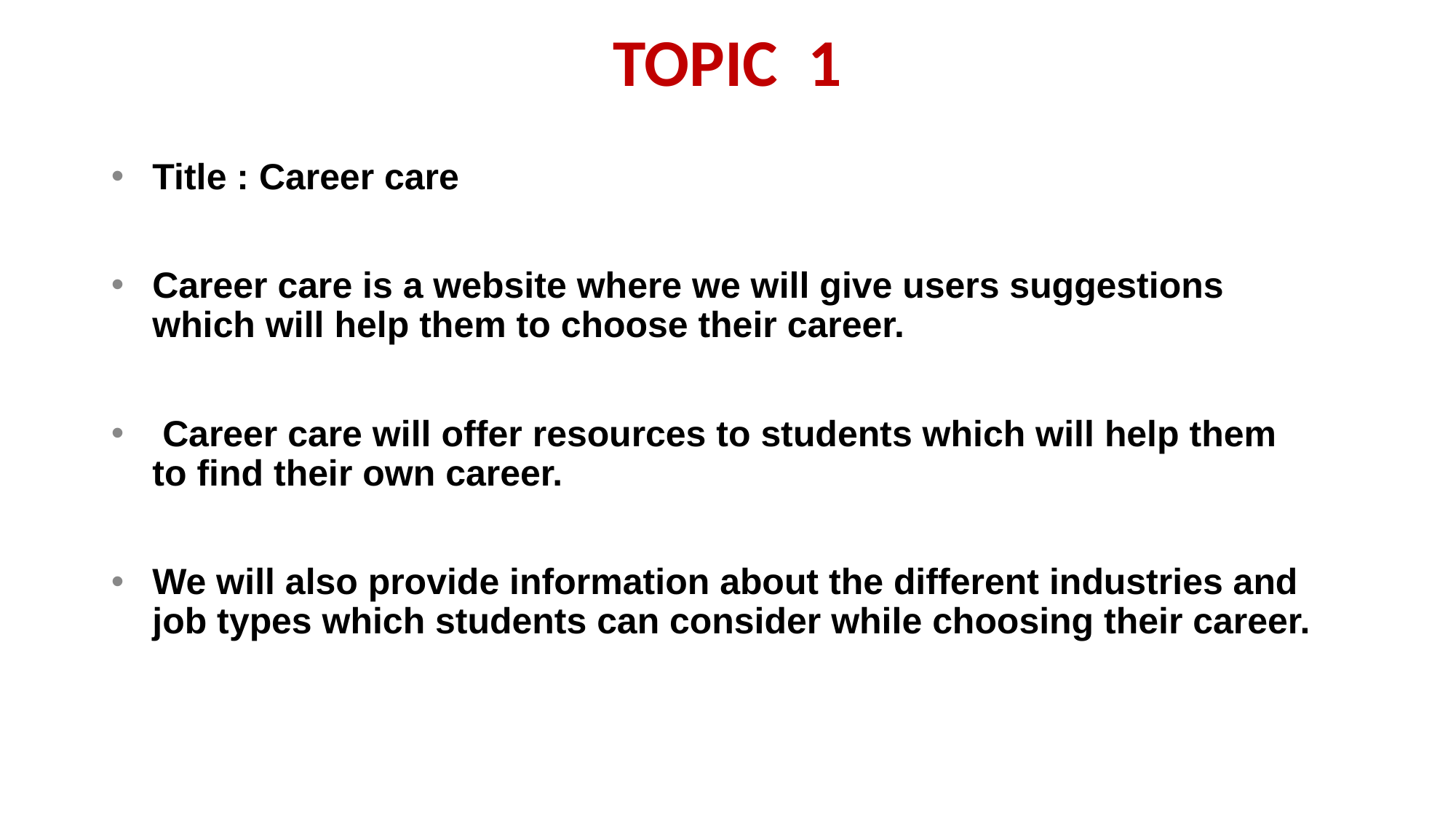

# TOPIC  1
Title : Career care

Career care is a website where we will give users suggestions which will help them to choose their career.

 Career care will offer resources to students which will help them to find their own career.

We will also provide information about the different industries and job types which students can consider while choosing their career.